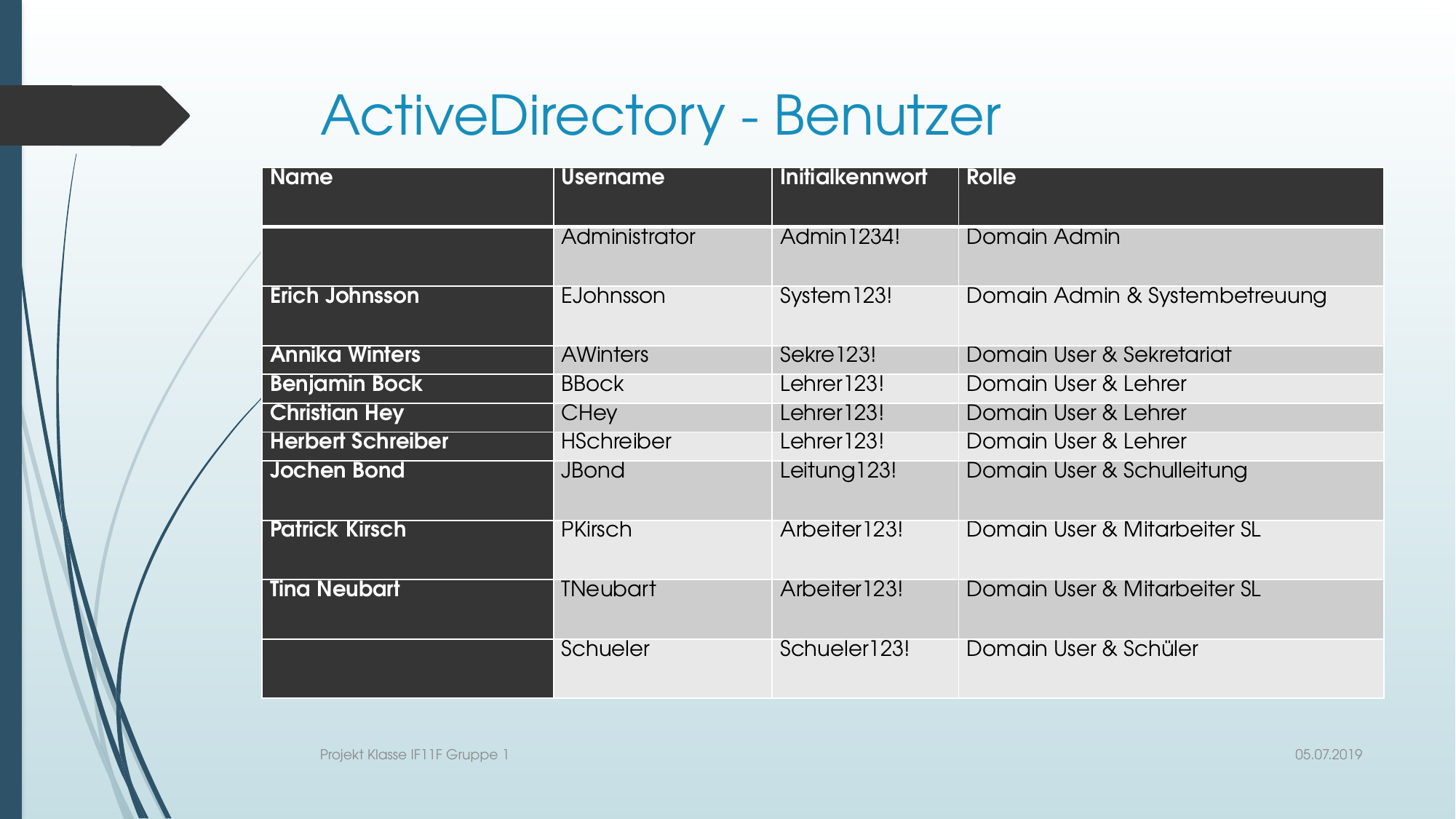

# ActiveDirectory - Benutzer
| Name | Username | Initialkennwort | Rolle |
| --- | --- | --- | --- |
|  | Administrator | Admin1234! | Domain Admin |
| Erich Johnsson | EJohnsson | System123! | Domain Admin & Systembetreuung |
| Annika Winters | AWinters | Sekre123! | Domain User & Sekretariat |
| Benjamin Bock | BBock | Lehrer123! | Domain User & Lehrer |
| Christian Hey | CHey | Lehrer123! | Domain User & Lehrer |
| Herbert Schreiber | HSchreiber | Lehrer123! | Domain User & Lehrer |
| Jochen Bond | JBond | Leitung123! | Domain User & Schulleitung |
| Patrick Kirsch | PKirsch | Arbeiter123! | Domain User & Mitarbeiter SL |
| Tina Neubart | TNeubart | Arbeiter123! | Domain User & Mitarbeiter SL |
|  | Schueler | Schueler123! | Domain User & Schüler |
05.07.2019
Projekt Klasse IF11F Gruppe 1